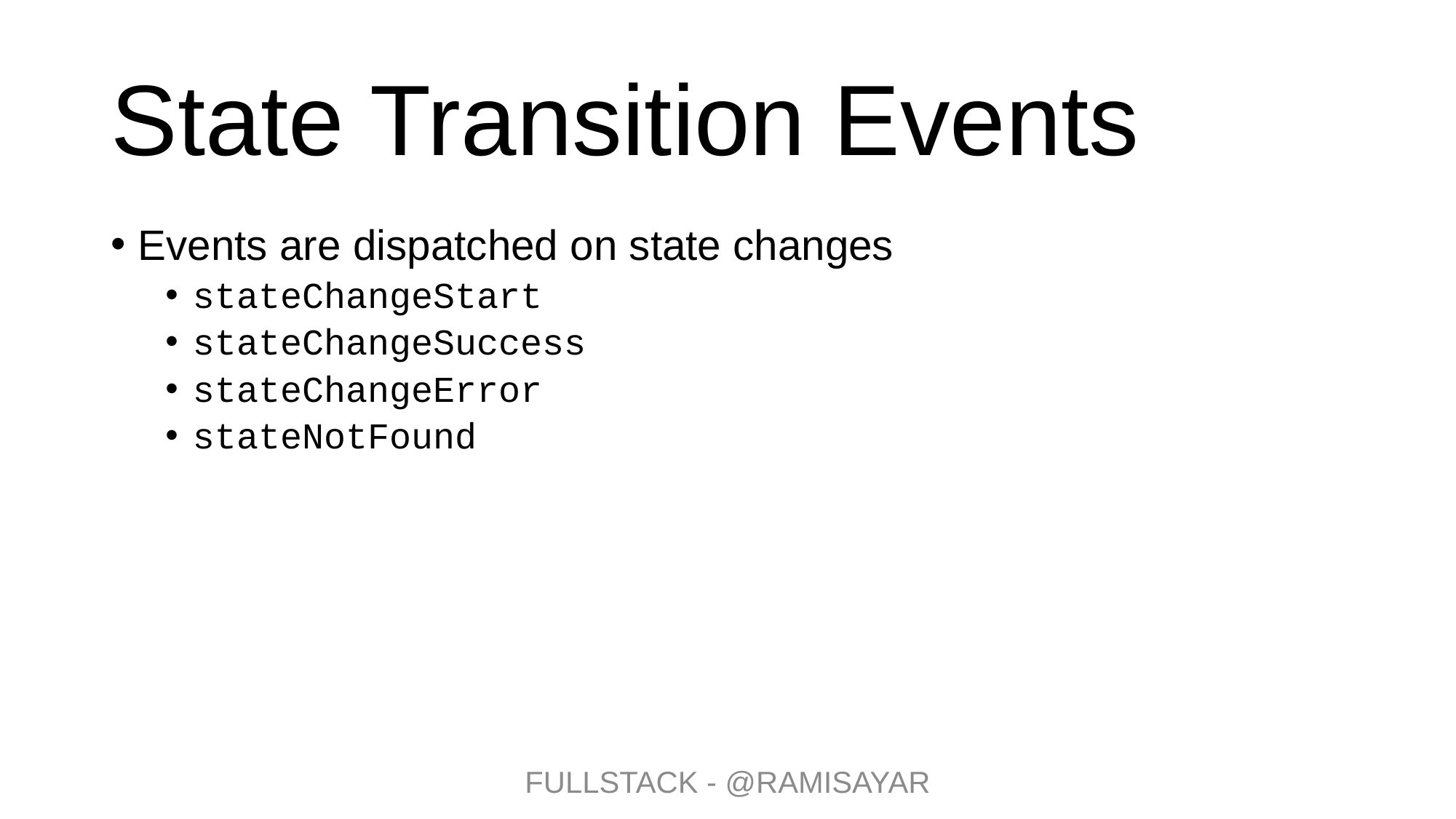

# State Transition Events
Events are dispatched on state changes
stateChangeStart
stateChangeSuccess
stateChangeError
stateNotFound
FULLSTACK - @RAMISAYAR